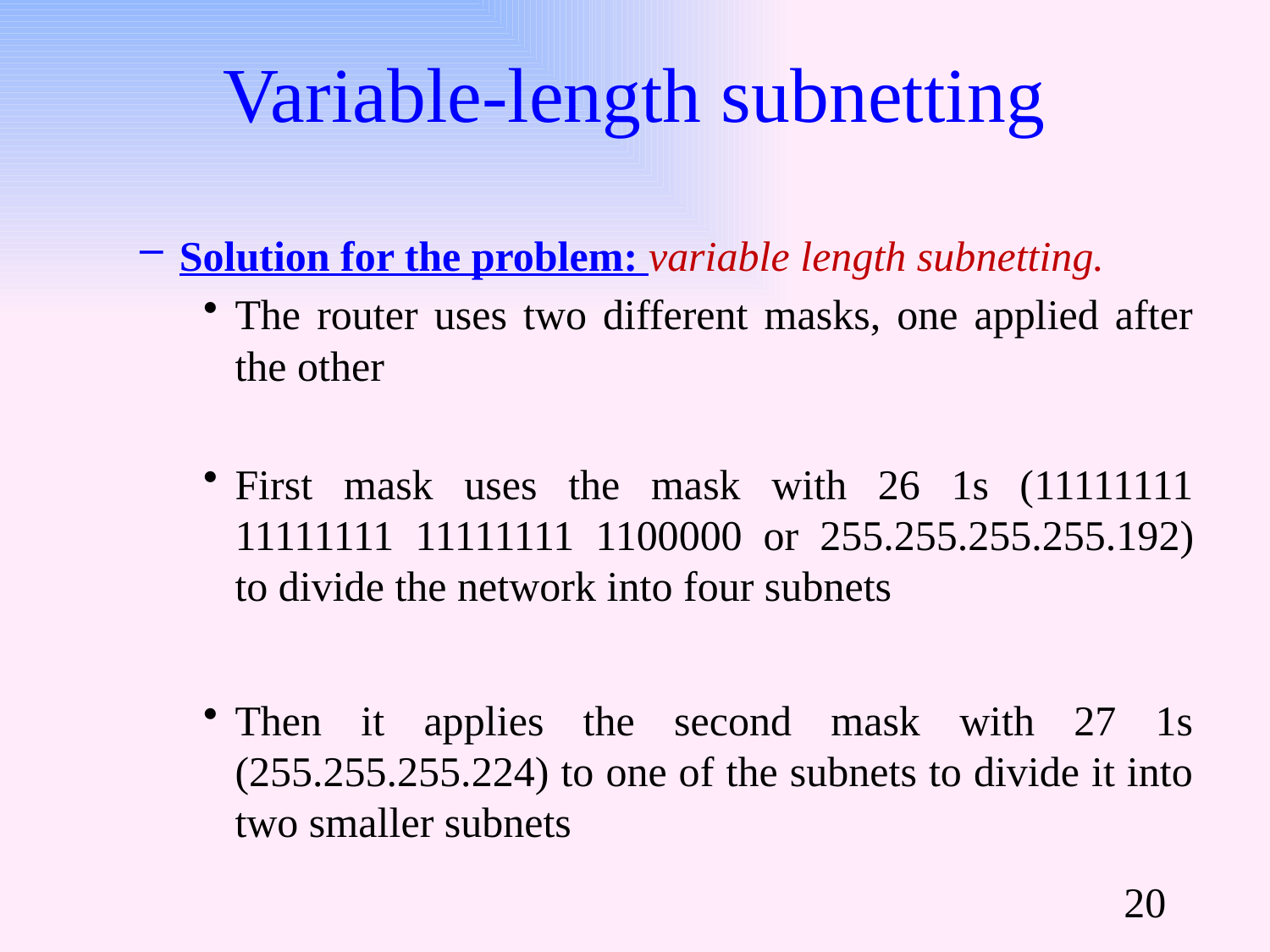

# Variable-length subnetting
Solution for the problem: variable length subnetting.
The router uses two different masks, one applied after the other

First mask uses the mask with 26 1s (11111111 11111111 11111111 1100000 or 255.255.255.255.192) to divide the network into four subnets

Then it applies the second mask with 27 1s (255.255.255.224) to one of the subnets to divide it into two smaller subnets